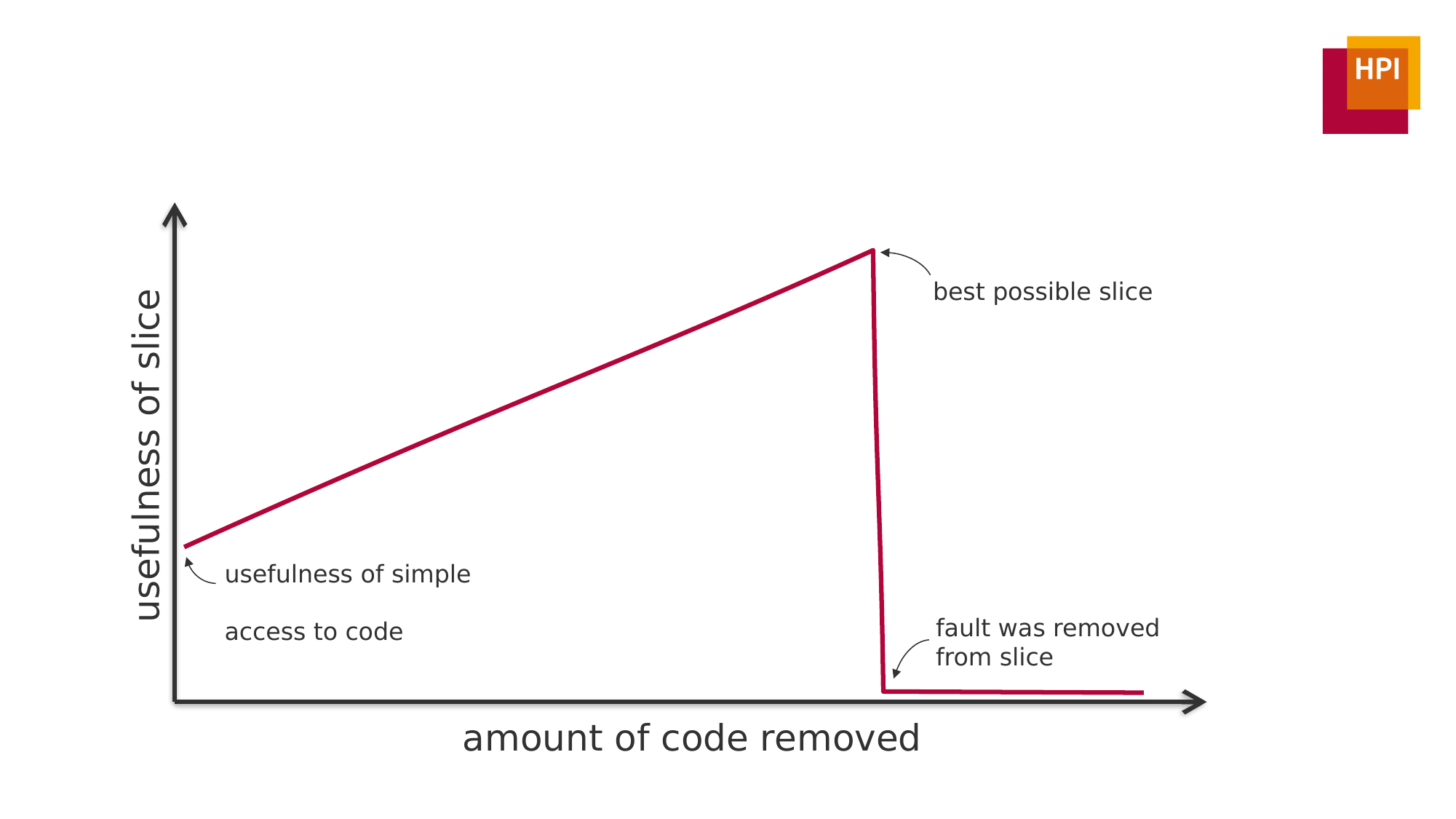

best possible slice
usefulness of slice

usefulness of simple
access to code
fault was removed from slice

amount of code removed